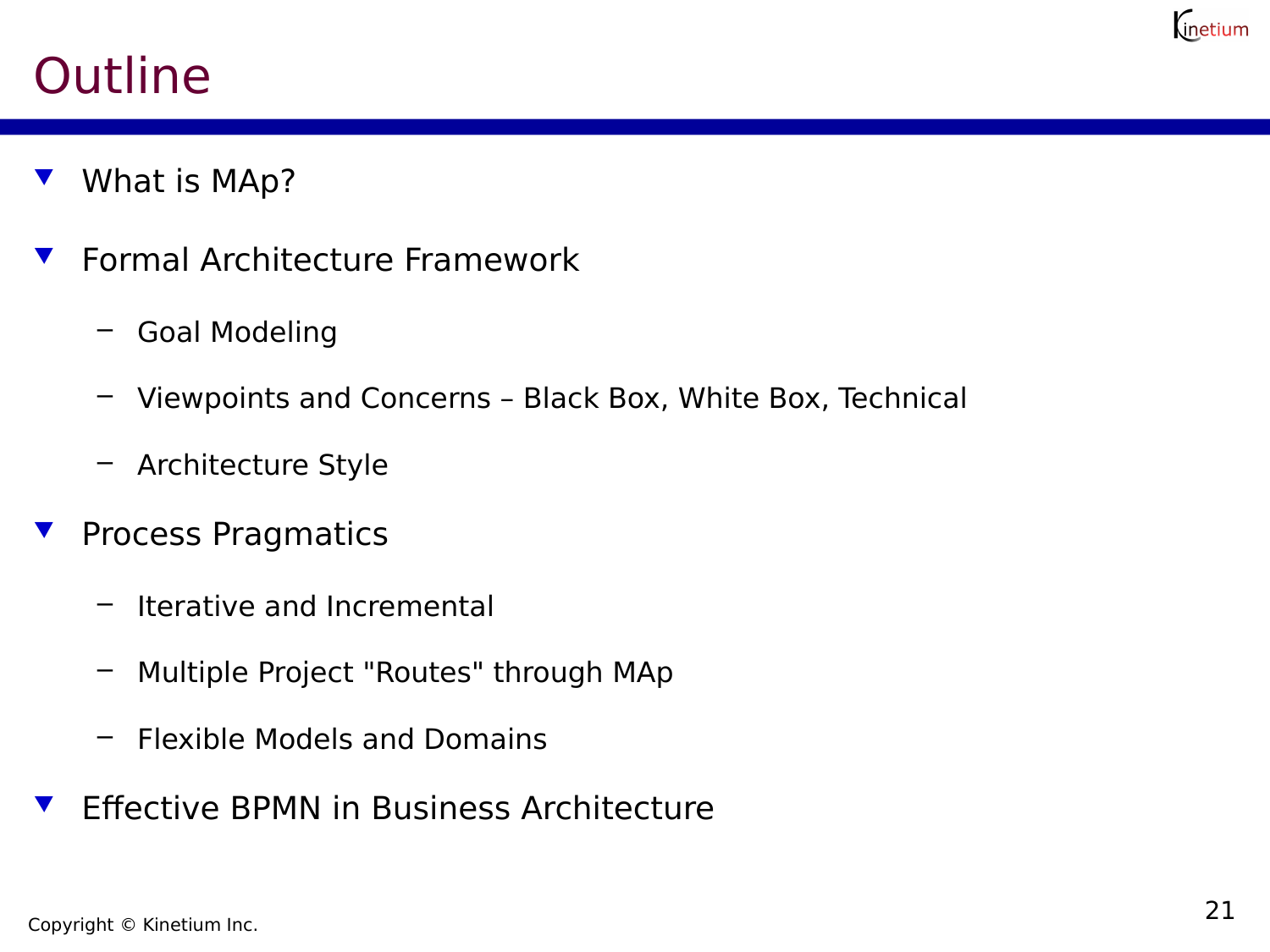

# Outline

What is MAp?
Formal Architecture Framework
Goal Modeling
Viewpoints and Concerns – Black Box, White Box, Technical
Architecture Style
Process Pragmatics
Iterative and Incremental
Multiple Project "Routes" through MAp
Flexible Models and Domains
Effective BPMN in Business Architecture
21